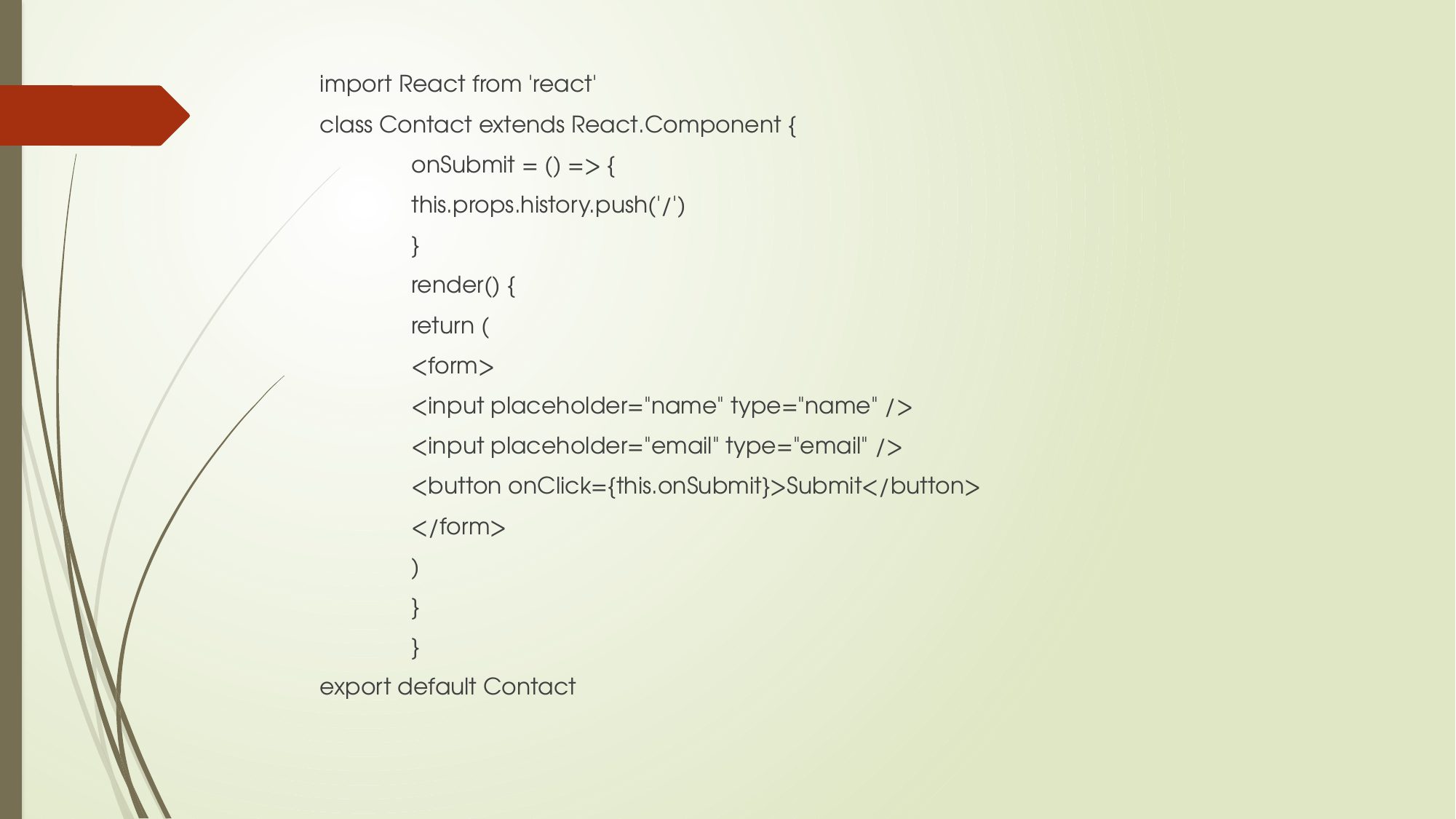

import React from 'react'
class Contact extends React.Component {
	onSubmit = () => {
		this.props.history.push('/')
		}
	render() {
		return (
			<form>
				<input placeholder="name" type="name" />
				<input placeholder="email" type="email" />
				<button onClick={this.onSubmit}>Submit</button>
			</form>
			)
		}
	}
export default Contact